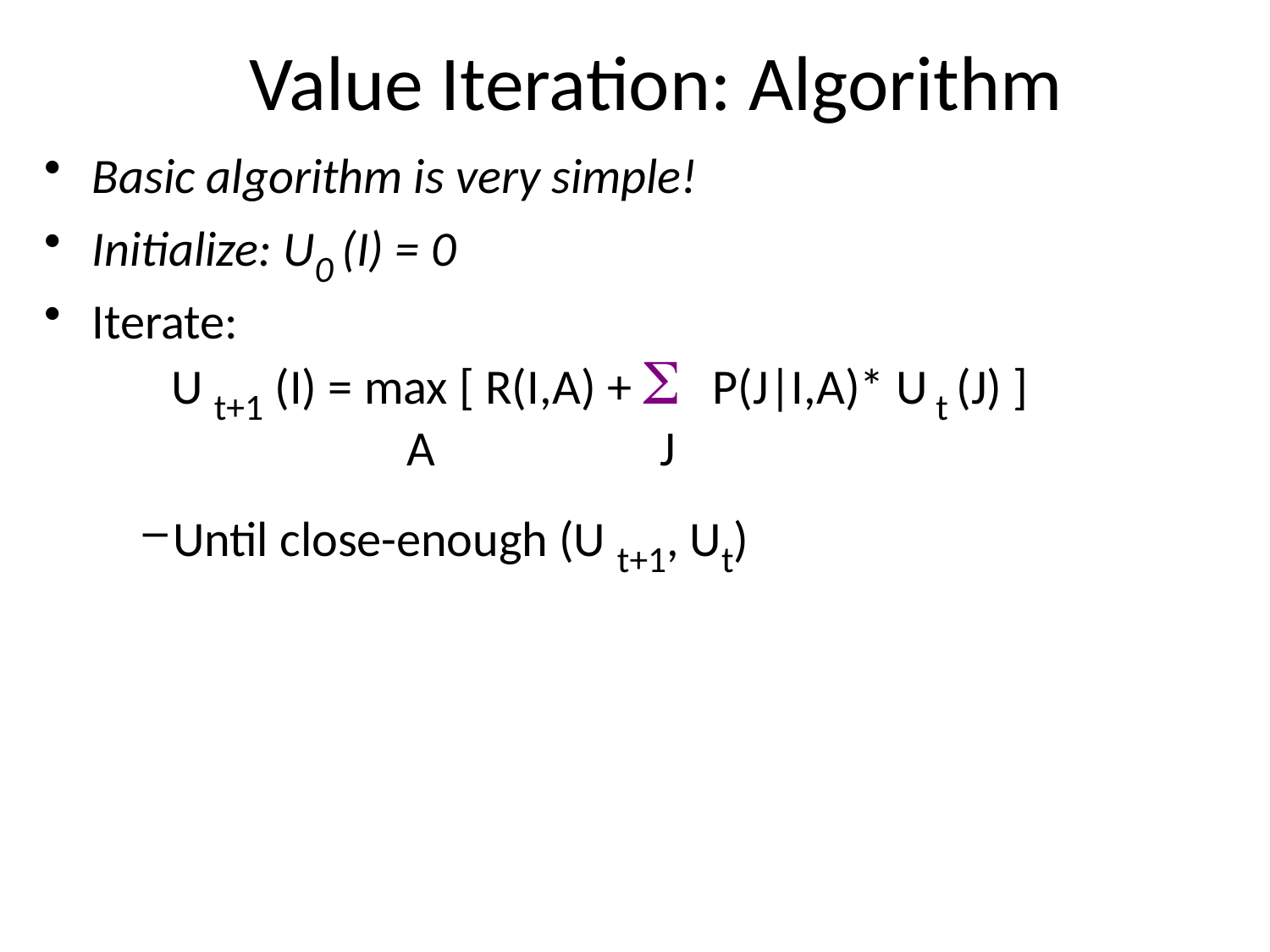

# Value Iteration: Algorithm
Basic algorithm is very simple!
Initialize: U0 (I) = 0
Iterate:
U t+1 (I) = max [ R(I,A) + Σ P(J|I,A)* U t (J) ]
                     A                    J

Until close-enough (U t+1, Ut)